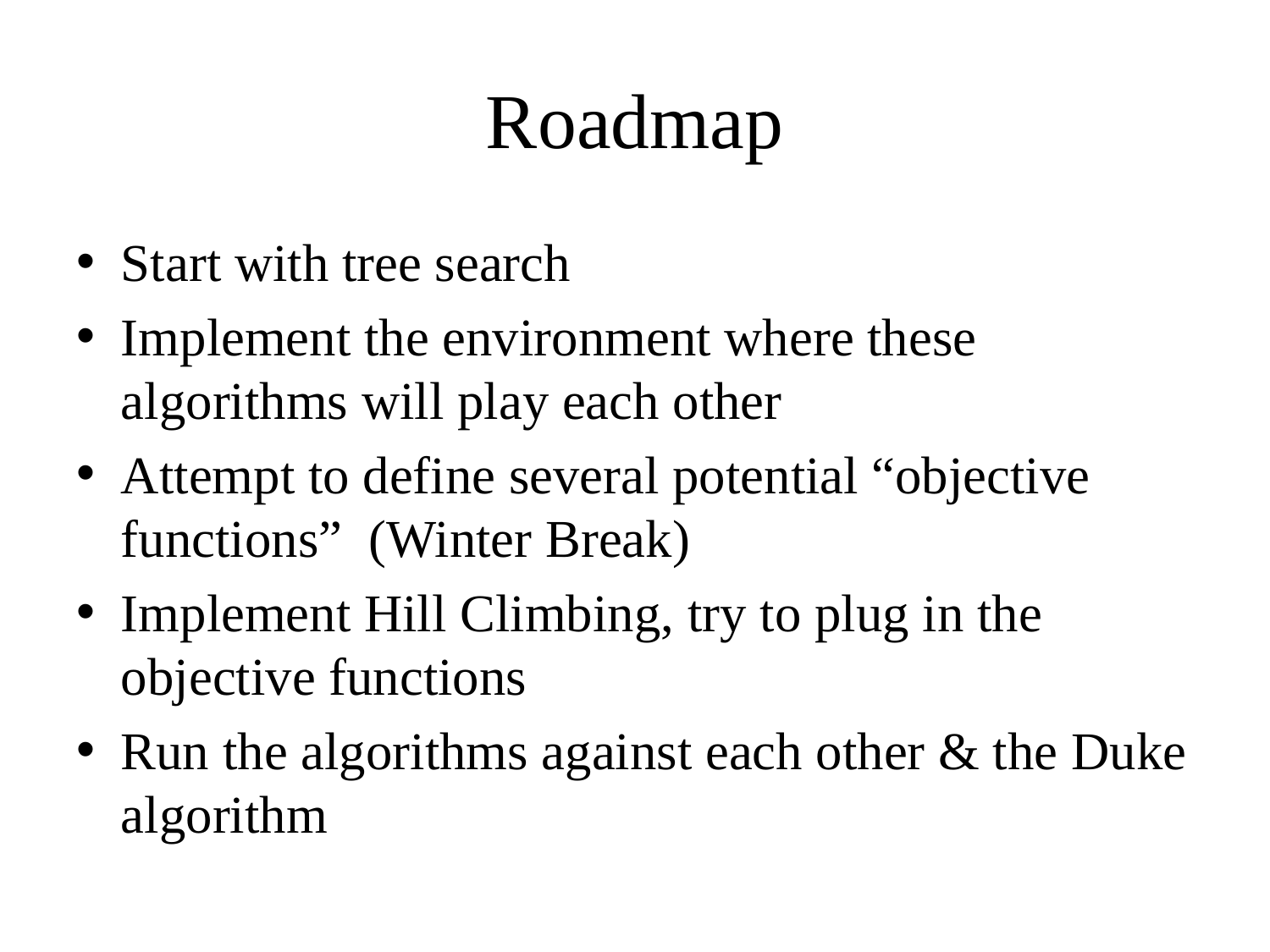

# Roadmap
Start with tree search
Implement the environment where these algorithms will play each other
Attempt to define several potential “objective functions”  (Winter Break)
Implement Hill Climbing, try to plug in the objective functions
Run the algorithms against each other & the Duke algorithm